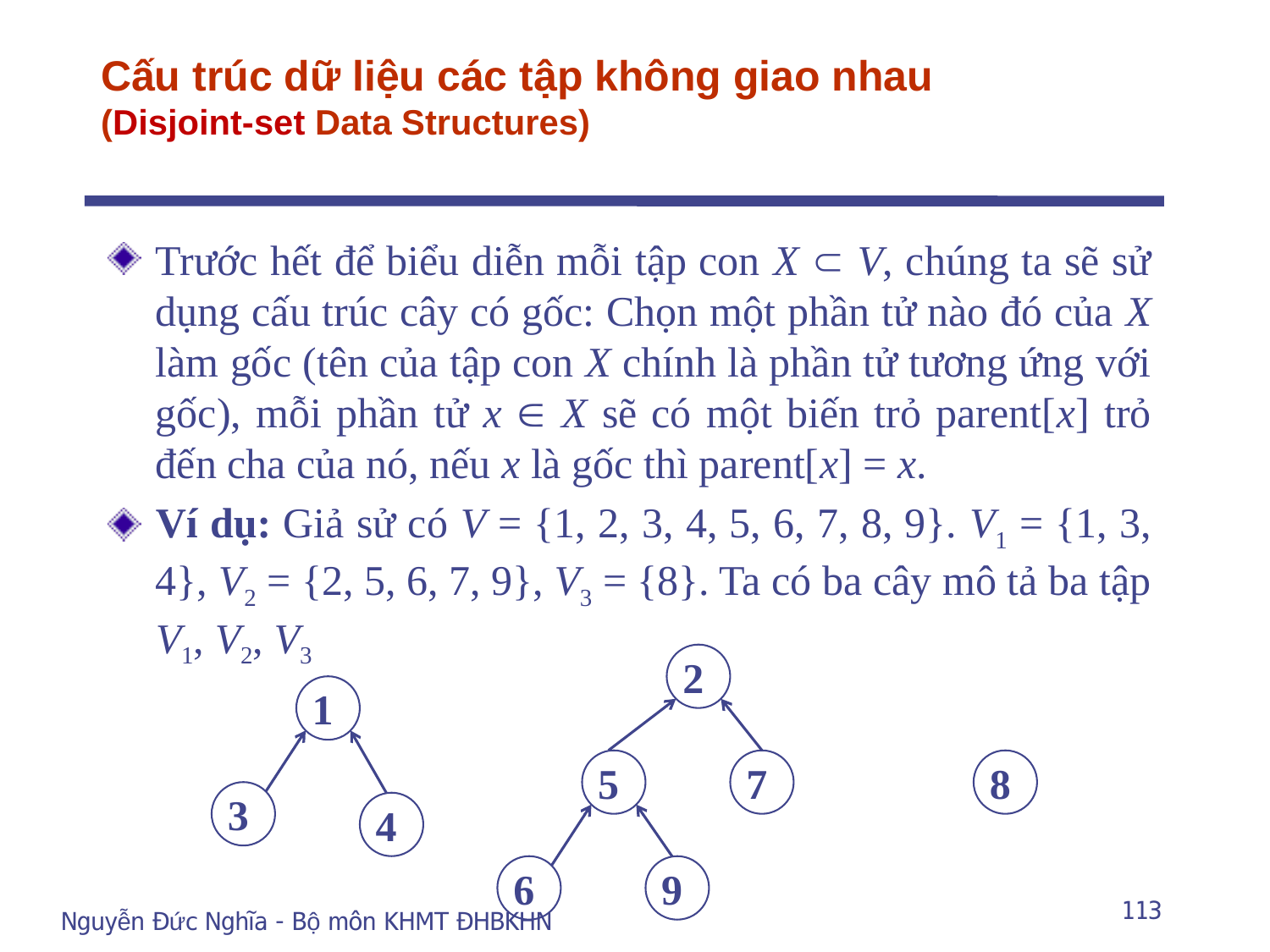

# Cấu trúc dữ liệu các tập không giao nhau (Disjoint-set Data Structures)
Trước hết để biểu diễn mỗi tập con X ⊂ V, chúng ta sẽ sử dụng cấu trúc cây có gốc: Chọn một phần tử nào đó của X làm gốc (tên của tập con X chính là phần tử tương ứng với gốc), mỗi phần tử x ∈ X sẽ có một biến trỏ parent[x] trỏ đến cha của nó, nếu x là gốc thì parent[x] = x.
Ví dụ: Giả sử có V = {1, 2, 3, 4, 5, 6, 7, 8, 9}. V1 = {1, 3, 4}, V2 = {2, 5, 6, 7, 9}, V3 = {8}. Ta có ba cây mô tả ba tập V1, V2, V3

2

1

5

7

8

3

4

6

9

113
Nguyễn Đức Nghĩa - Bộ môn KHMT ĐHBKHN